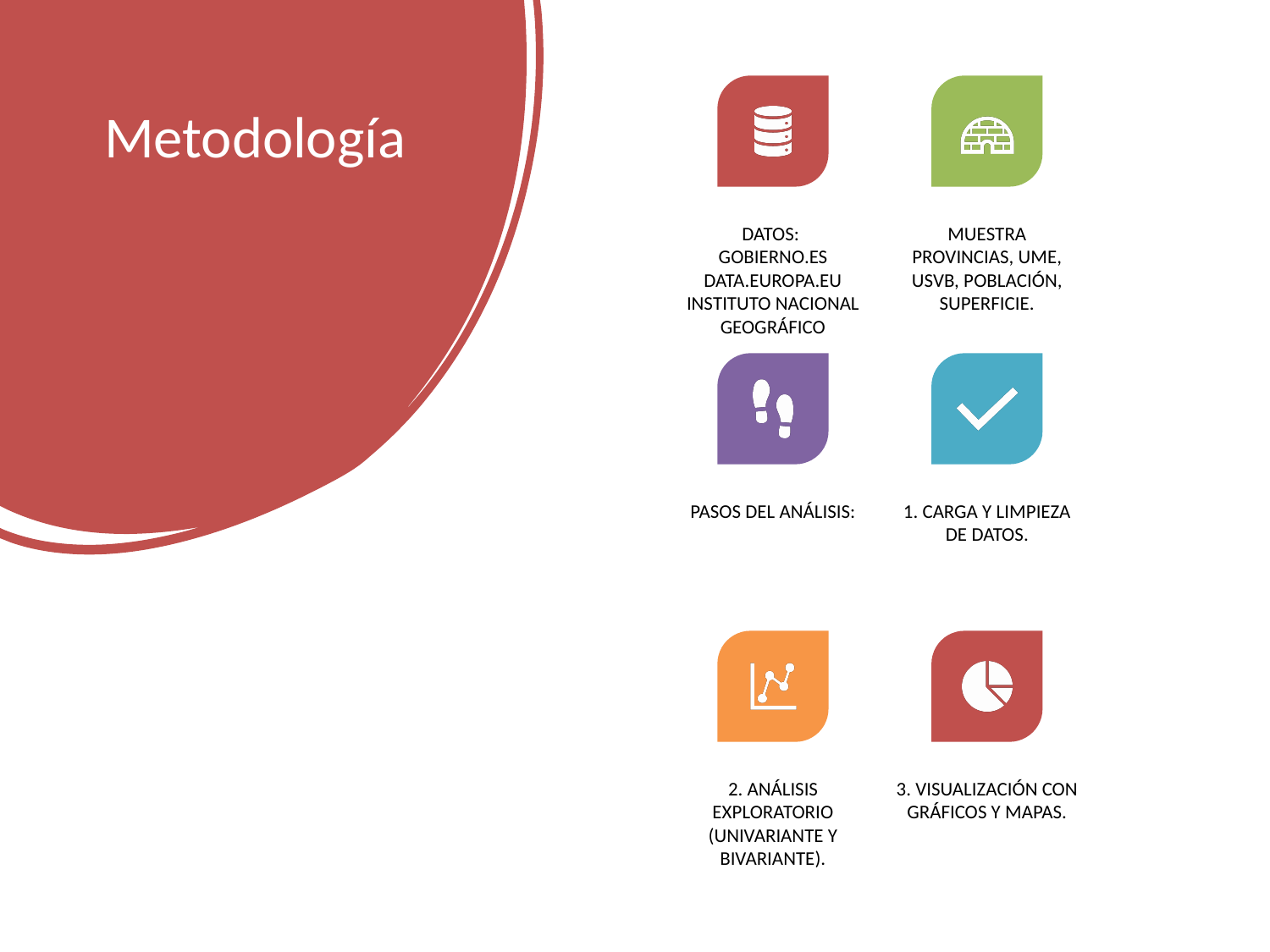

Datos:
gobierno.es
data.Europa.eu
Instituto Nacional Geográfico
Muestra Provincias, UME, USVB, población, superficie.
Pasos del análisis:
1. Carga y limpieza de datos.
2. Análisis exploratorio (univariante y bivariante).
3. Visualización con gráficos y mapas.
# Metodología